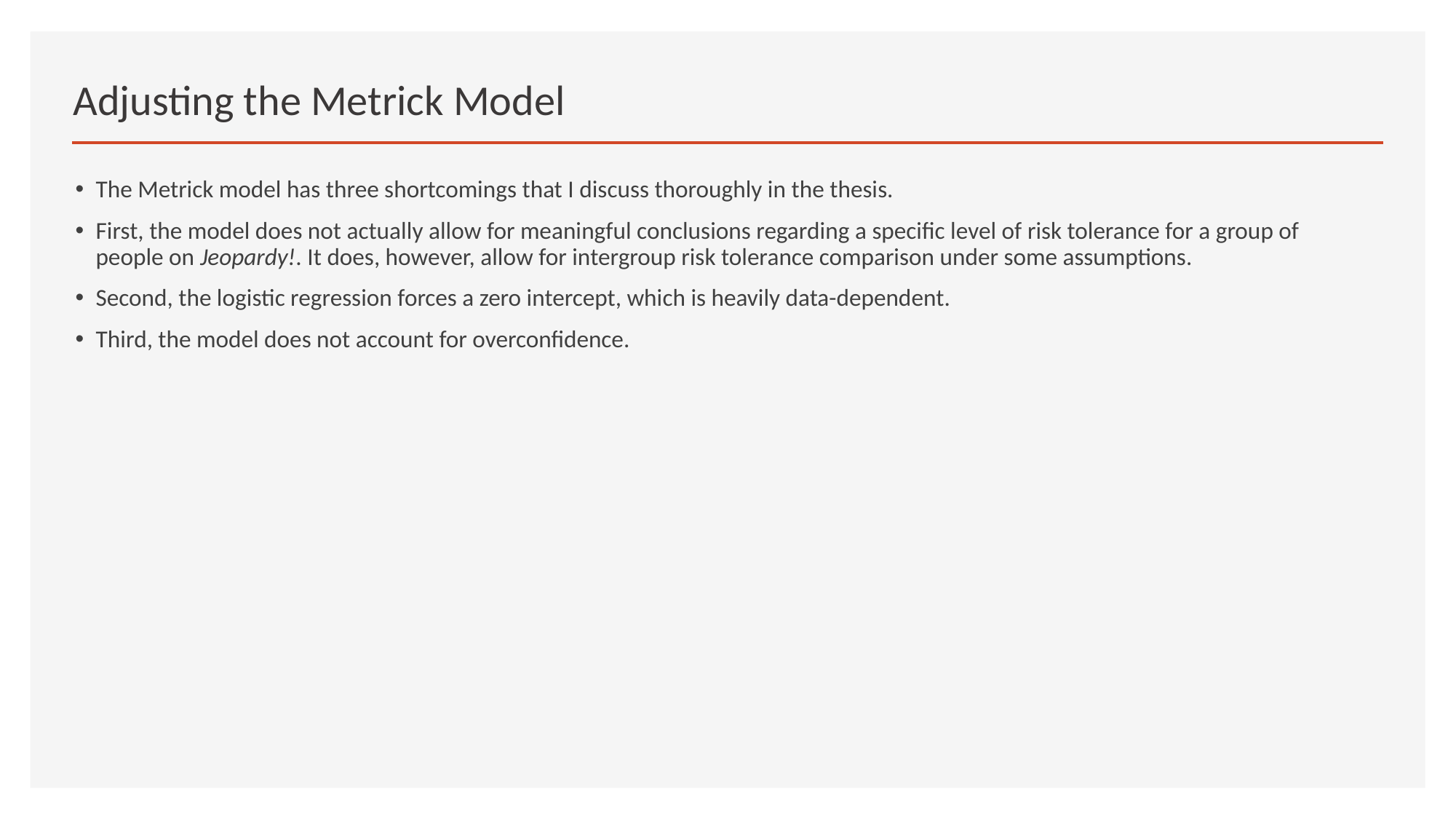

# Adjusting the Metrick Model
The Metrick model has three shortcomings that I discuss thoroughly in the thesis.
First, the model does not actually allow for meaningful conclusions regarding a specific level of risk tolerance for a group of people on Jeopardy!. It does, however, allow for intergroup risk tolerance comparison under some assumptions.
Second, the logistic regression forces a zero intercept, which is heavily data-dependent.
Third, the model does not account for overconfidence.